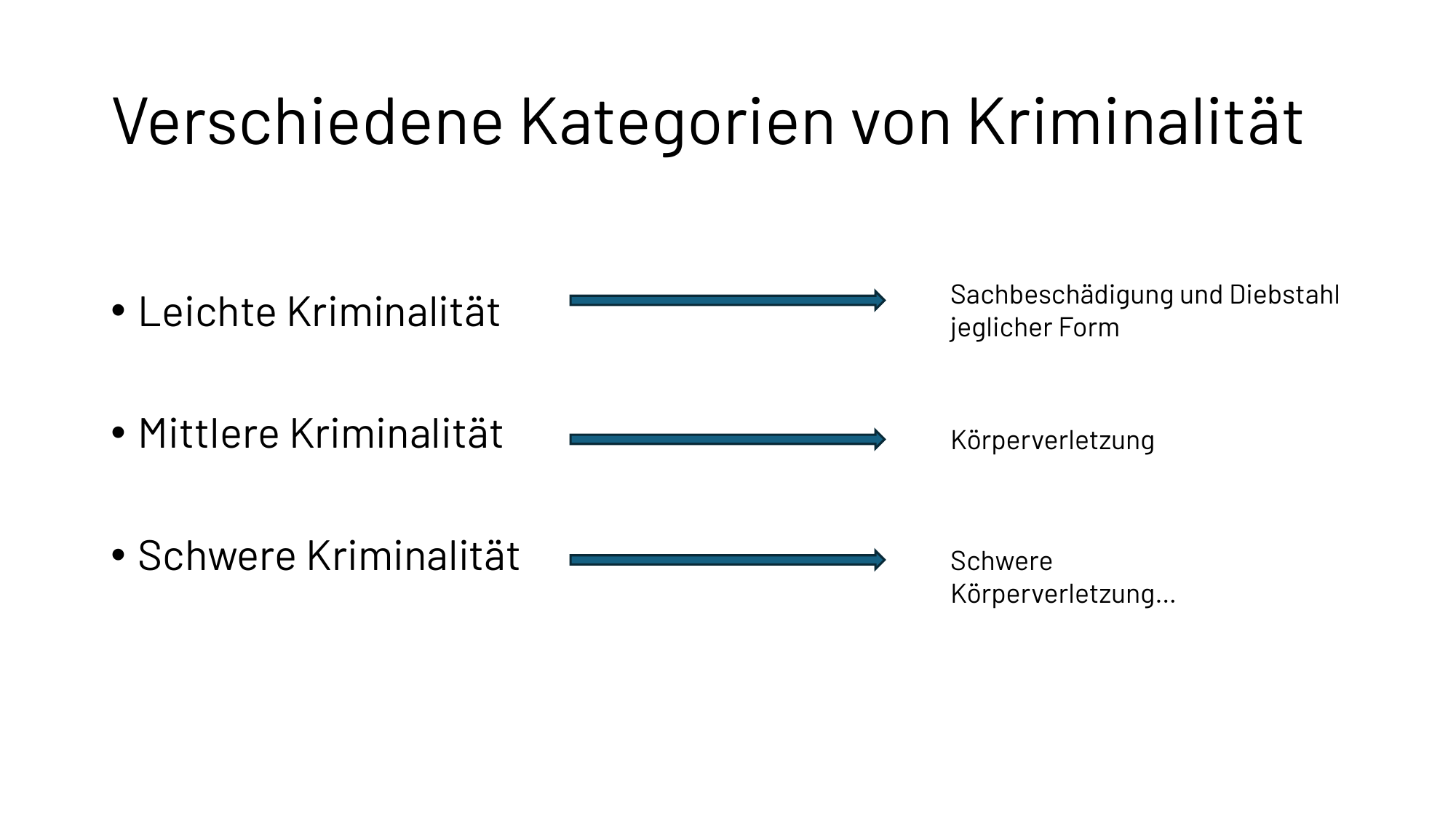

# Verschiedene Kategorien von Kriminalität

Leichte Kriminalität

Mittlere Kriminalität

Schwere Kriminalität

Sachbeschädigung und Diebstahl jeglicher Form

Körperverletzung

Schwere Körperverletzung…